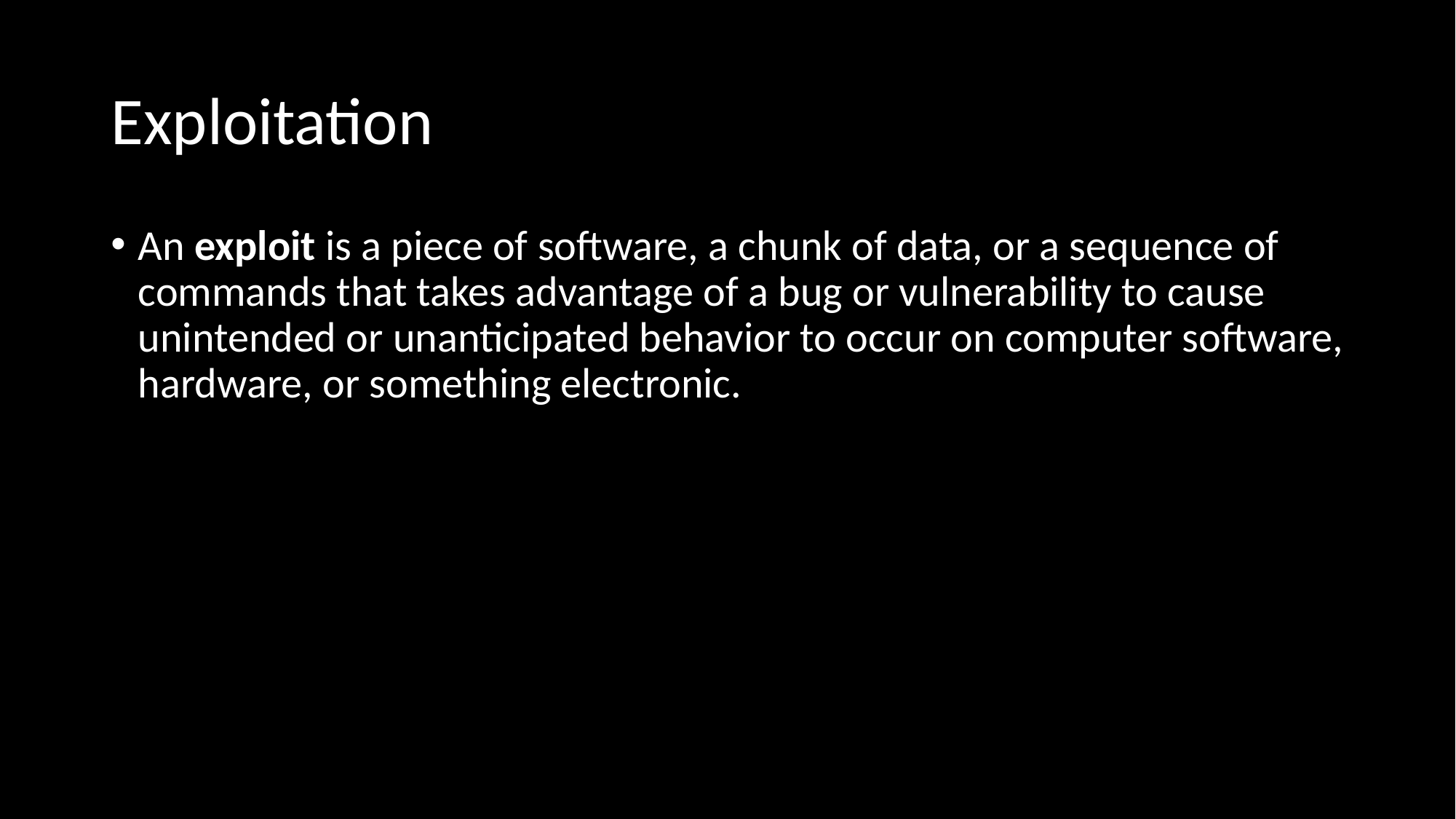

# Exploitation
An exploit is a piece of software, a chunk of data, or a sequence of commands that takes advantage of a bug or vulnerability to cause unintended or unanticipated behavior to occur on computer software, hardware, or something electronic.